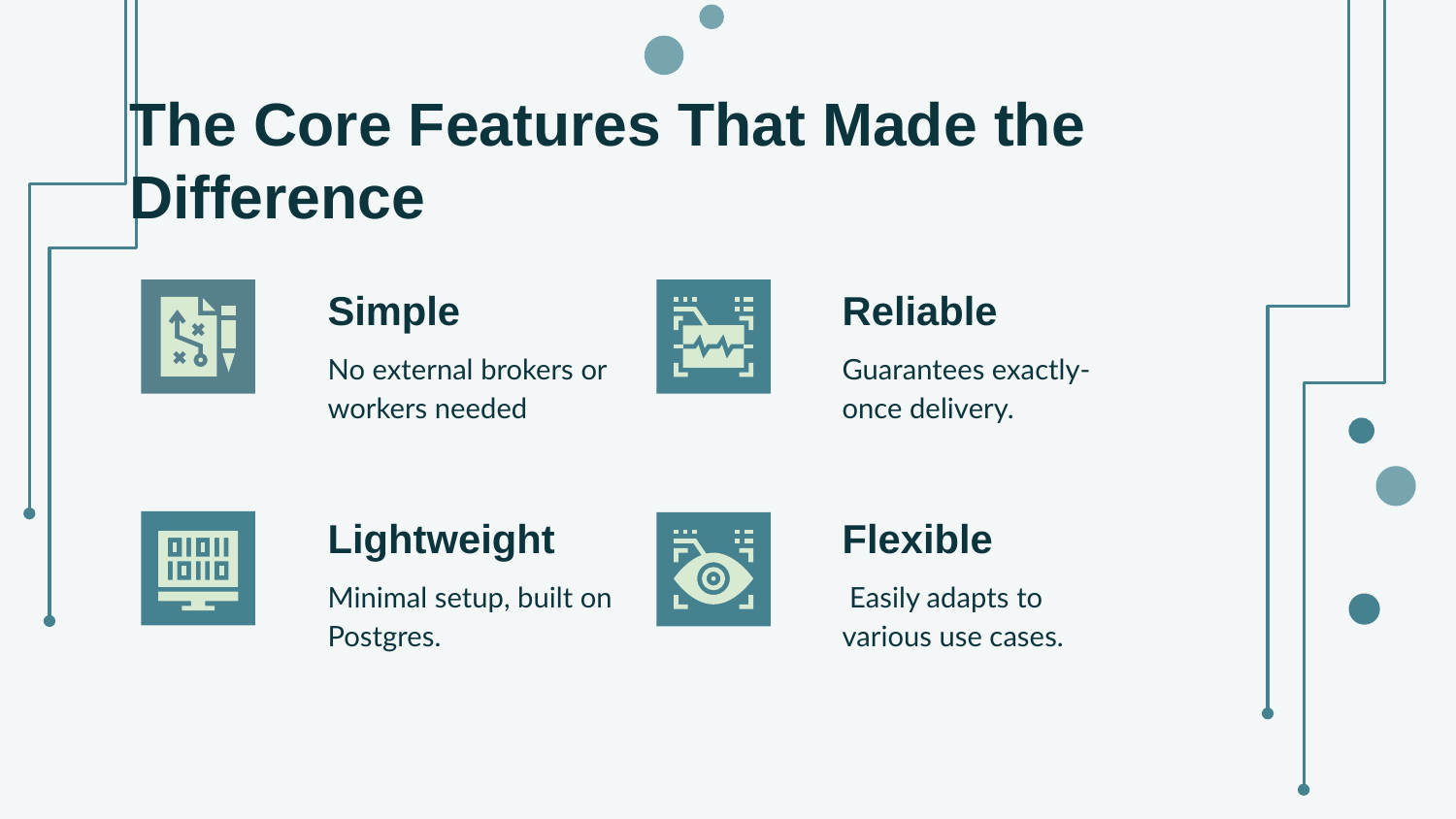

# The Core Features That Made the Difference

Simple
Reliable

No external brokers or workers needed
Guarantees exactly-once delivery.

Lightweight
Flexible

Minimal setup, built on Postgres.
 Easily adapts to various use cases.